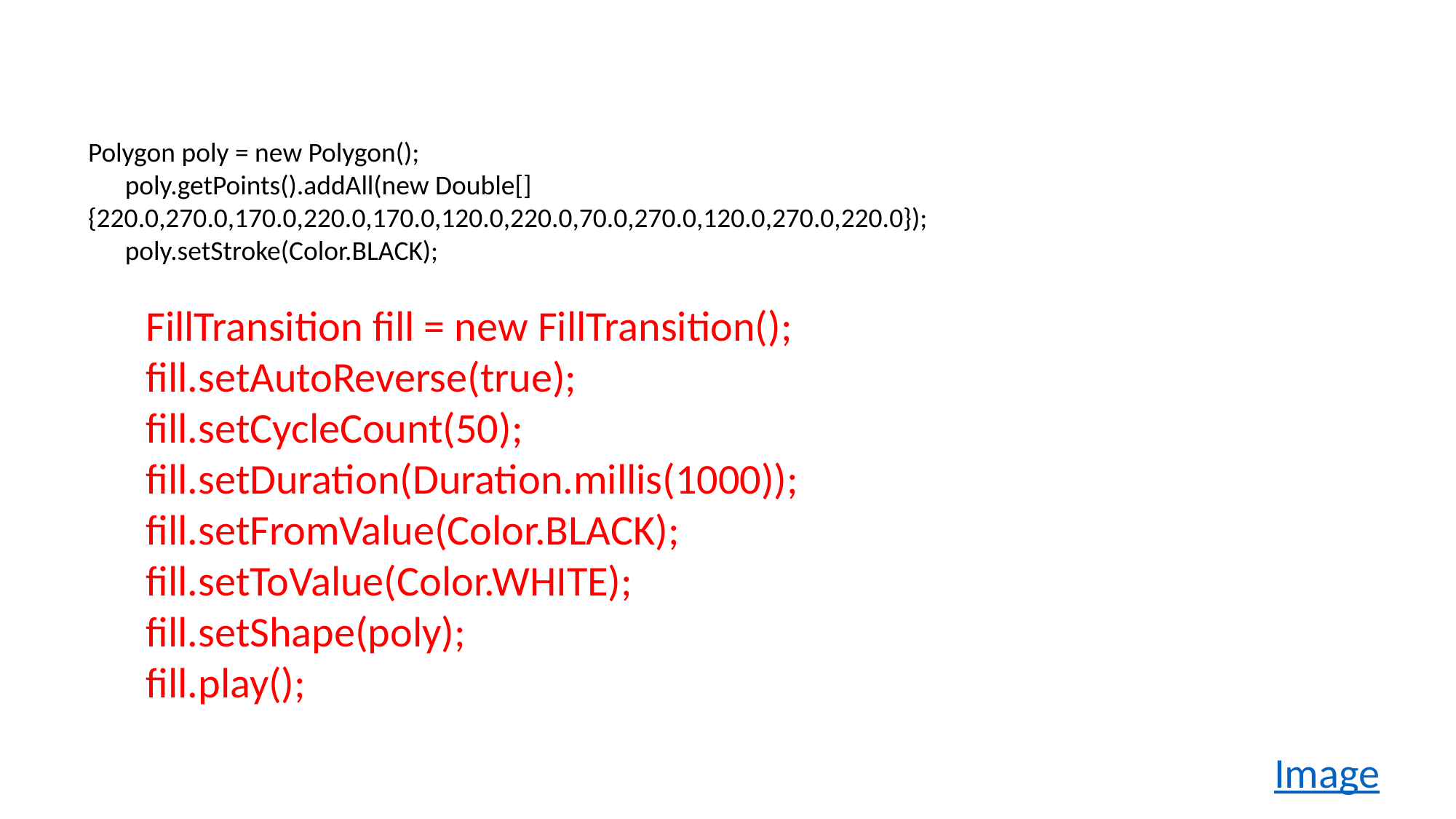

Polygon poly = new Polygon();
      poly.getPoints().addAll(new Double[] {220.0,270.0,170.0,220.0,170.0,120.0,220.0,70.0,270.0,120.0,270.0,220.0});
      poly.setStroke(Color.BLACK);

      FillTransition fill = new FillTransition();
      fill.setAutoReverse(true);
      fill.setCycleCount(50);
      fill.setDuration(Duration.millis(1000));
      fill.setFromValue(Color.BLACK);
      fill.setToValue(Color.WHITE);
      fill.setShape(poly);
      fill.play();
Image